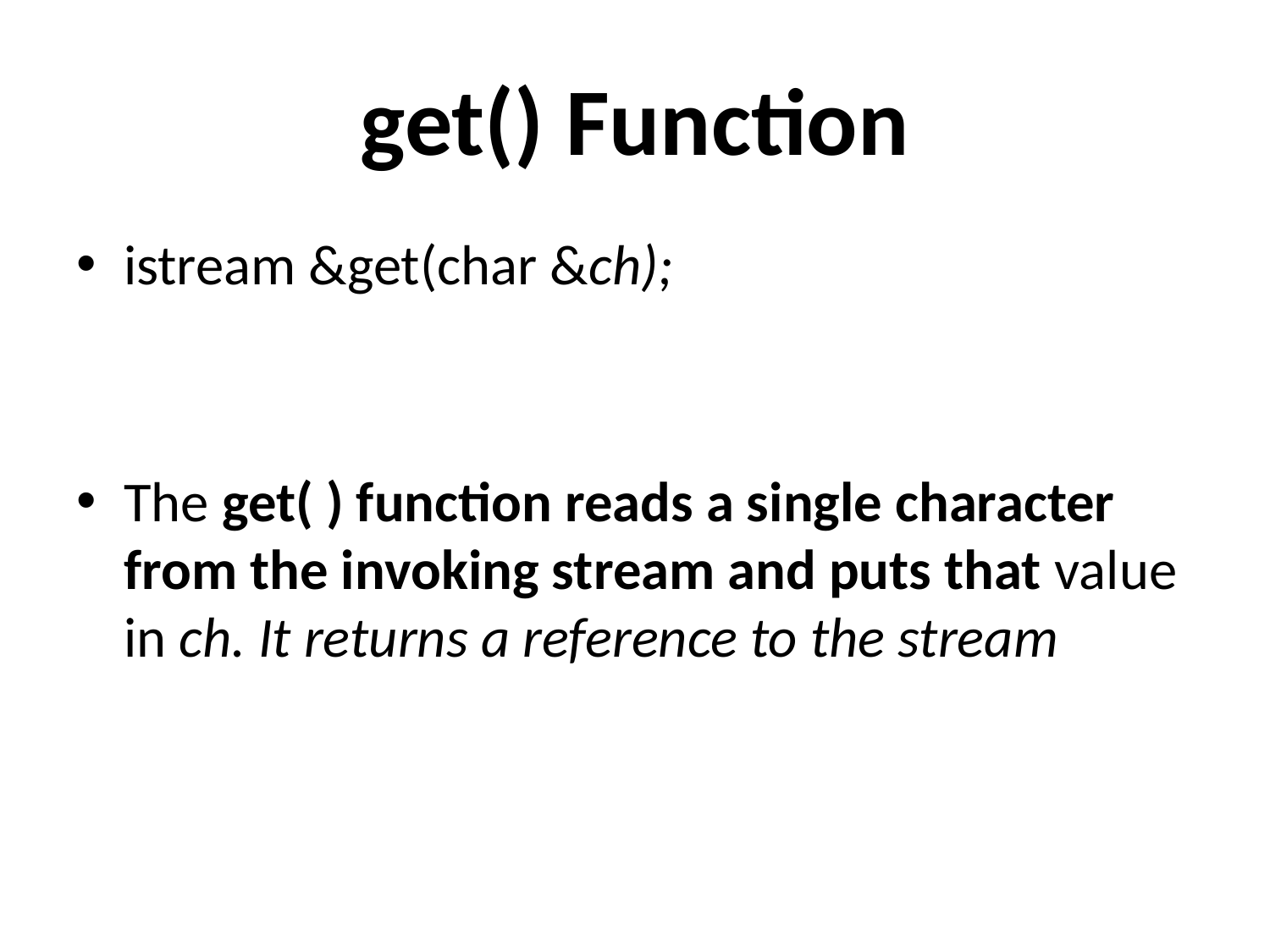

# get() Function
istream &get(char &ch);

The get( ) function reads a single character from the invoking stream and puts that value in ch. It returns a reference to the stream